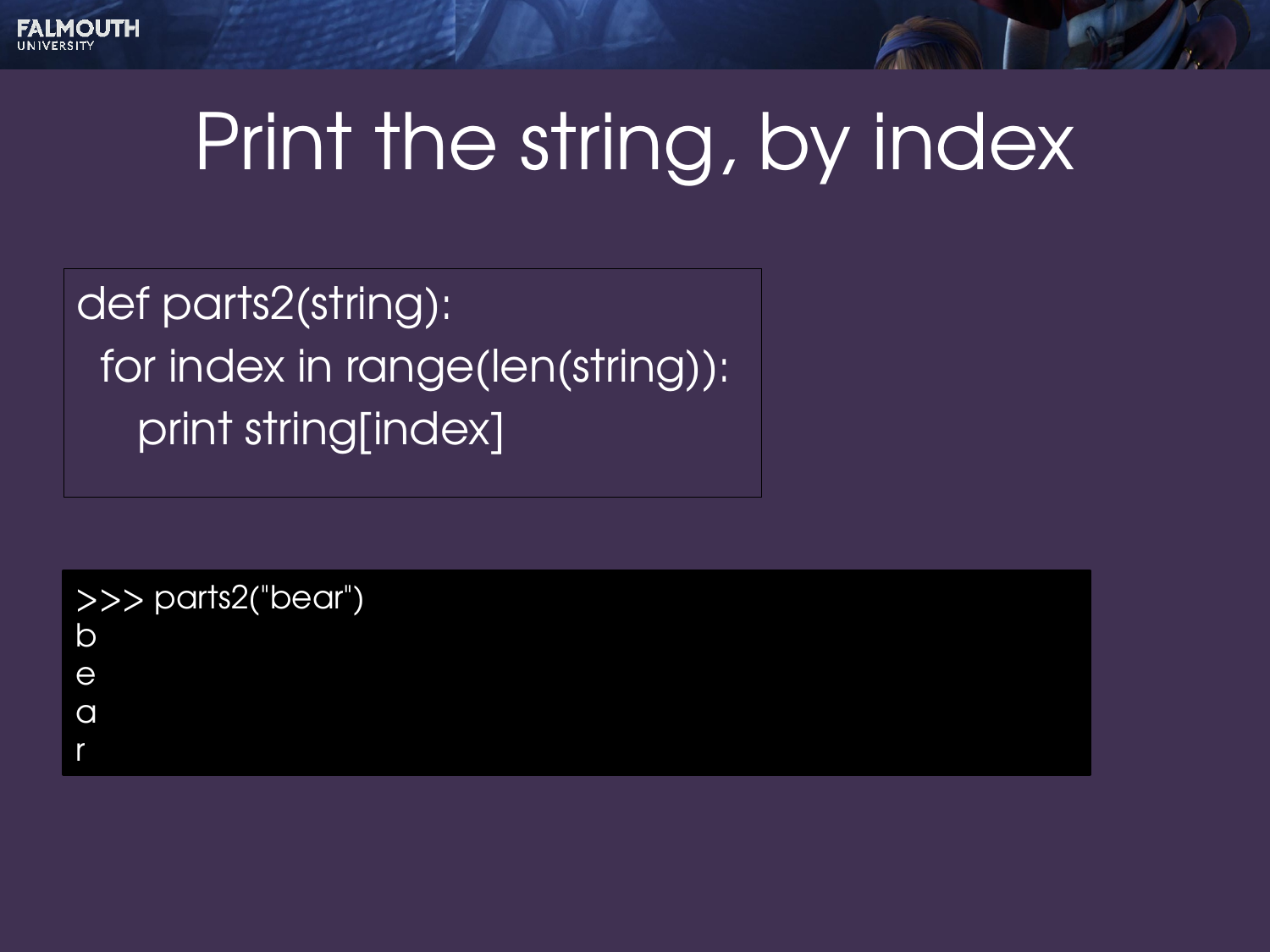

# Print the string, by index
def parts2(string):
  for index in range(len(string)):
     print string[index]
>>> parts2("bear")
b
e
a
r